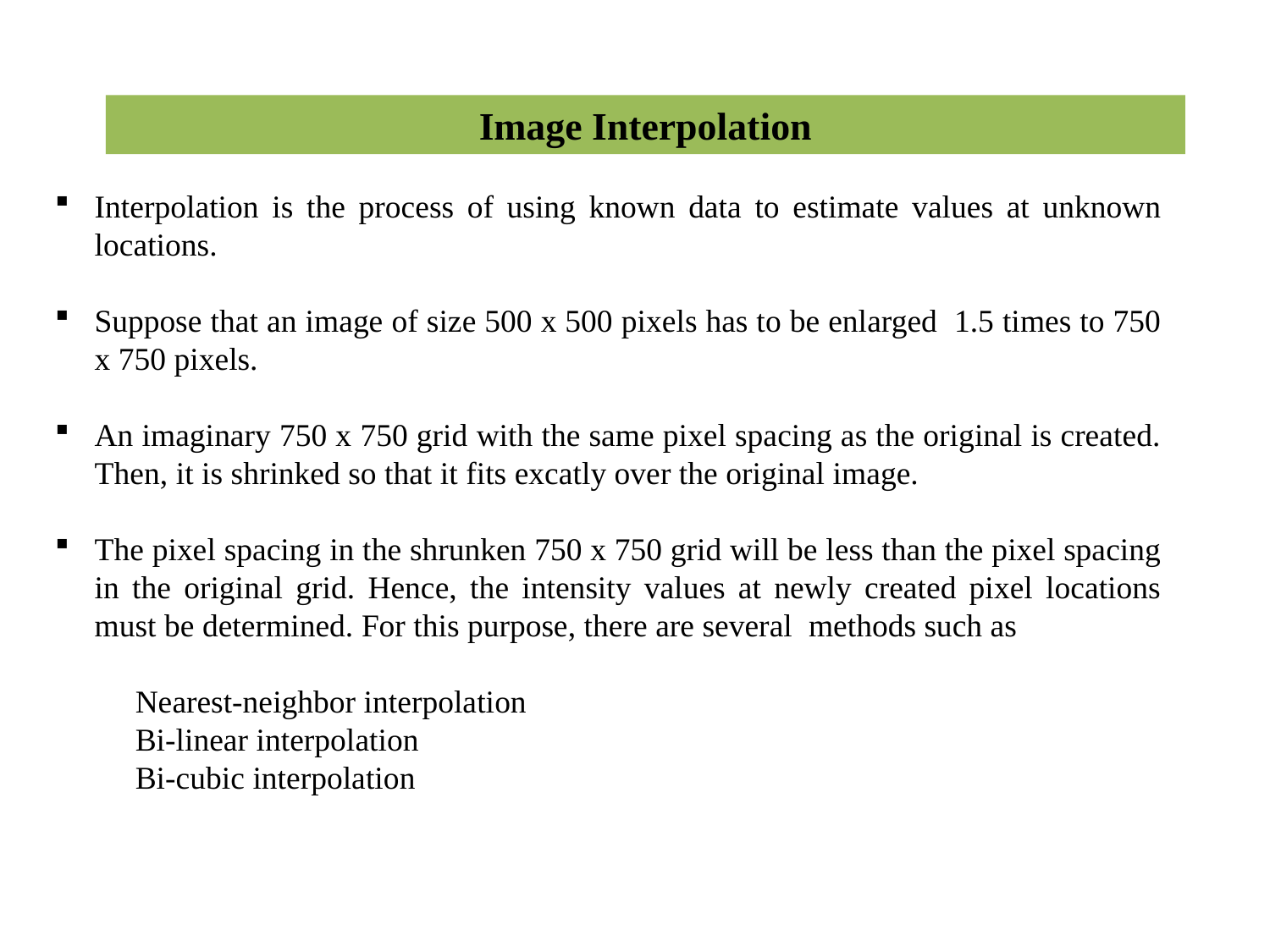

Image Interpolation
Interpolation is the process of using known data to estimate values at unknown locations.

Suppose that an image of size 500 x 500 pixels has to be enlarged  1.5 times to 750 x 750 pixels.

An imaginary 750 x 750 grid with the same pixel spacing as the original is created. Then, it is shrinked so that it fits excatly over the original image.

The pixel spacing in the shrunken 750 x 750 grid will be less than the pixel spacing in the original grid. Hence, the intensity values at newly created pixel locations must be determined. For this purpose, there are several  methods such as

          Nearest-neighbor interpolation
          Bi-linear interpolation
          Bi-cubic interpolation